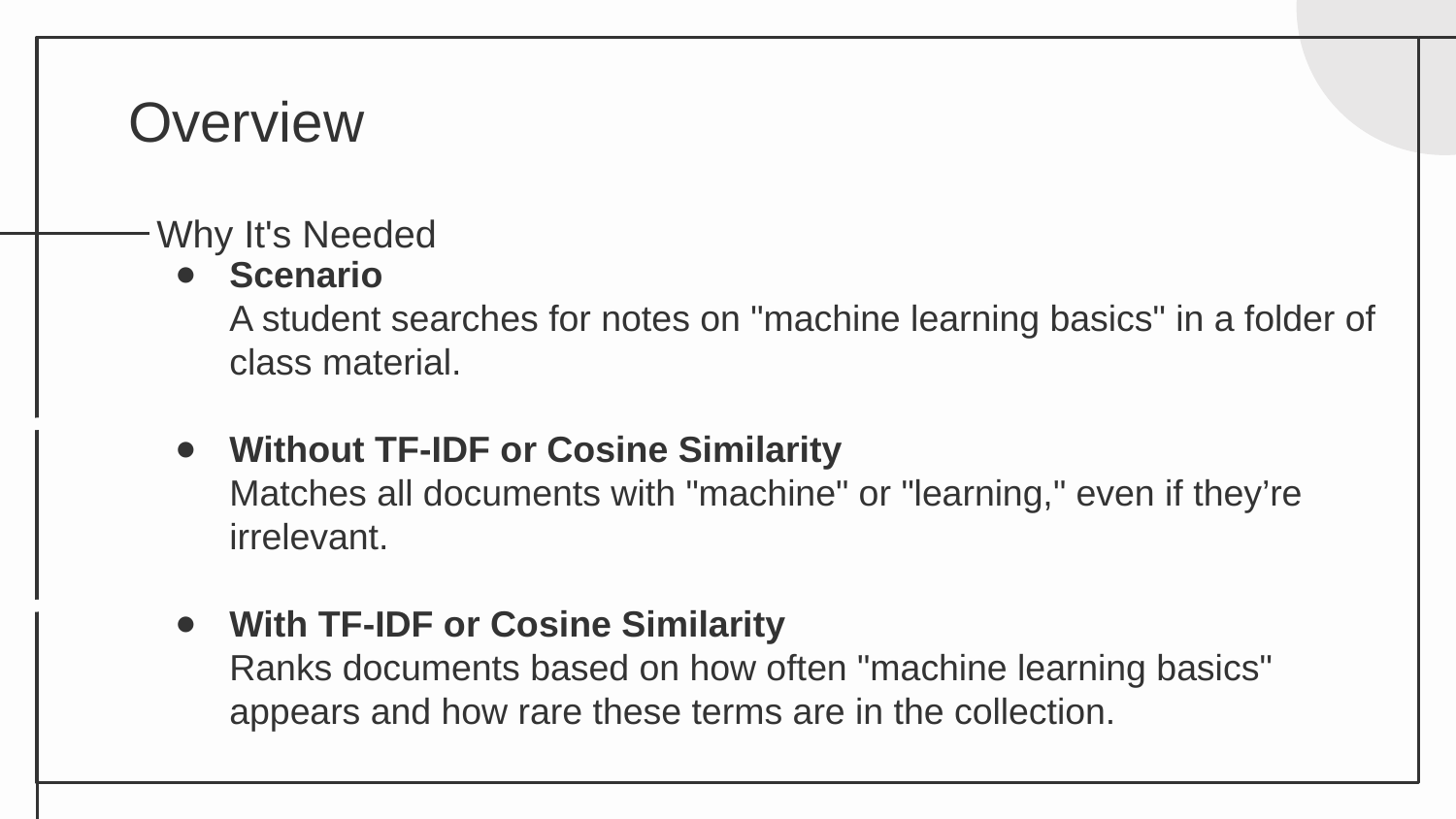

# Overview
Why It's Needed
Scenario
A student searches for notes on "machine learning basics" in a folder of class material.

Without TF-IDF or Cosine Similarity
Matches all documents with "machine" or "learning," even if they’re irrelevant.

With TF-IDF or Cosine Similarity
Ranks documents based on how often "machine learning basics" appears and how rare these terms are in the collection.